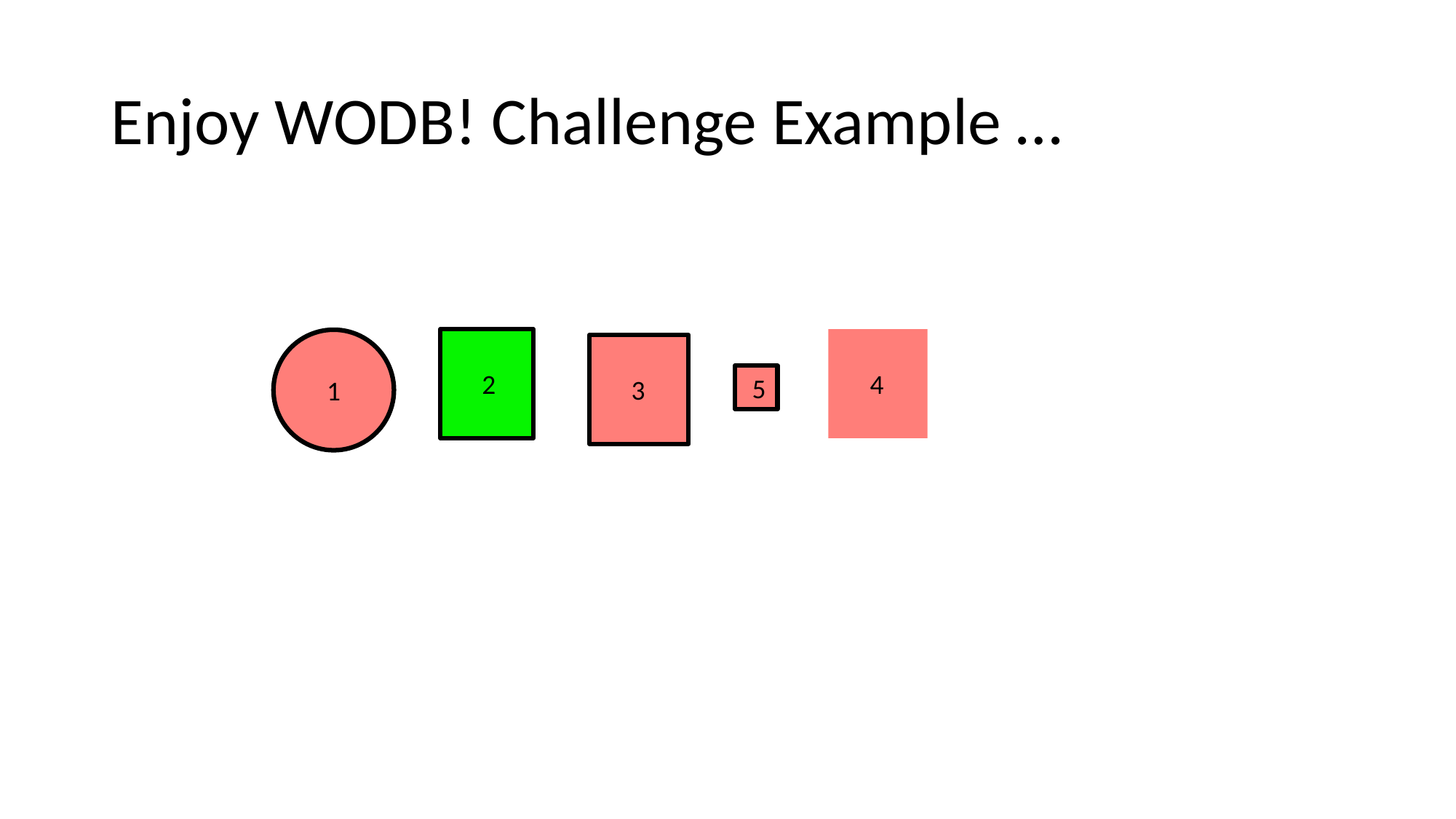

# Enjoy WODB! Challenge Example …

     2

     4

1

     3

 5